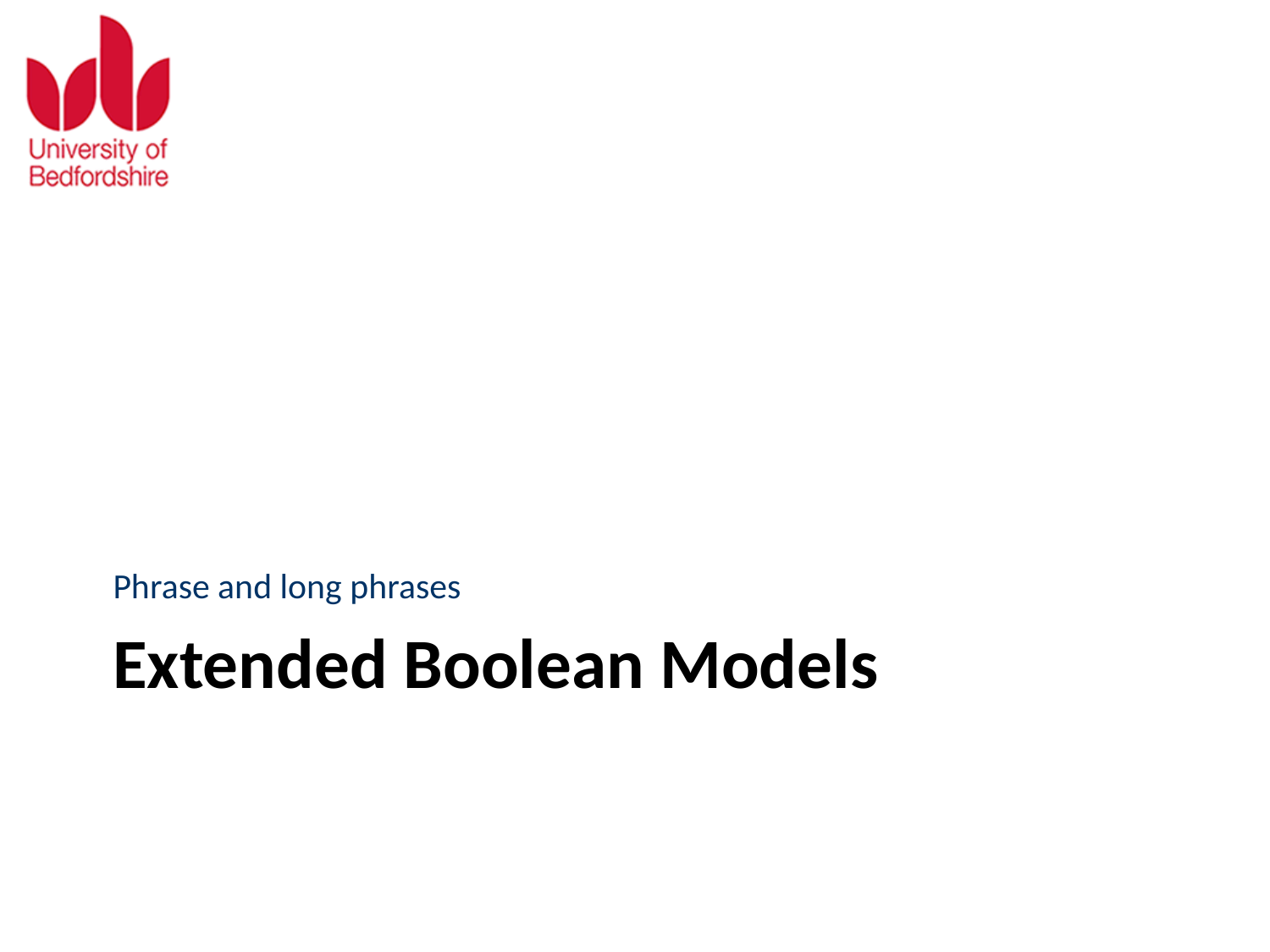

Phrase and long phrases
# Extended Boolean Models